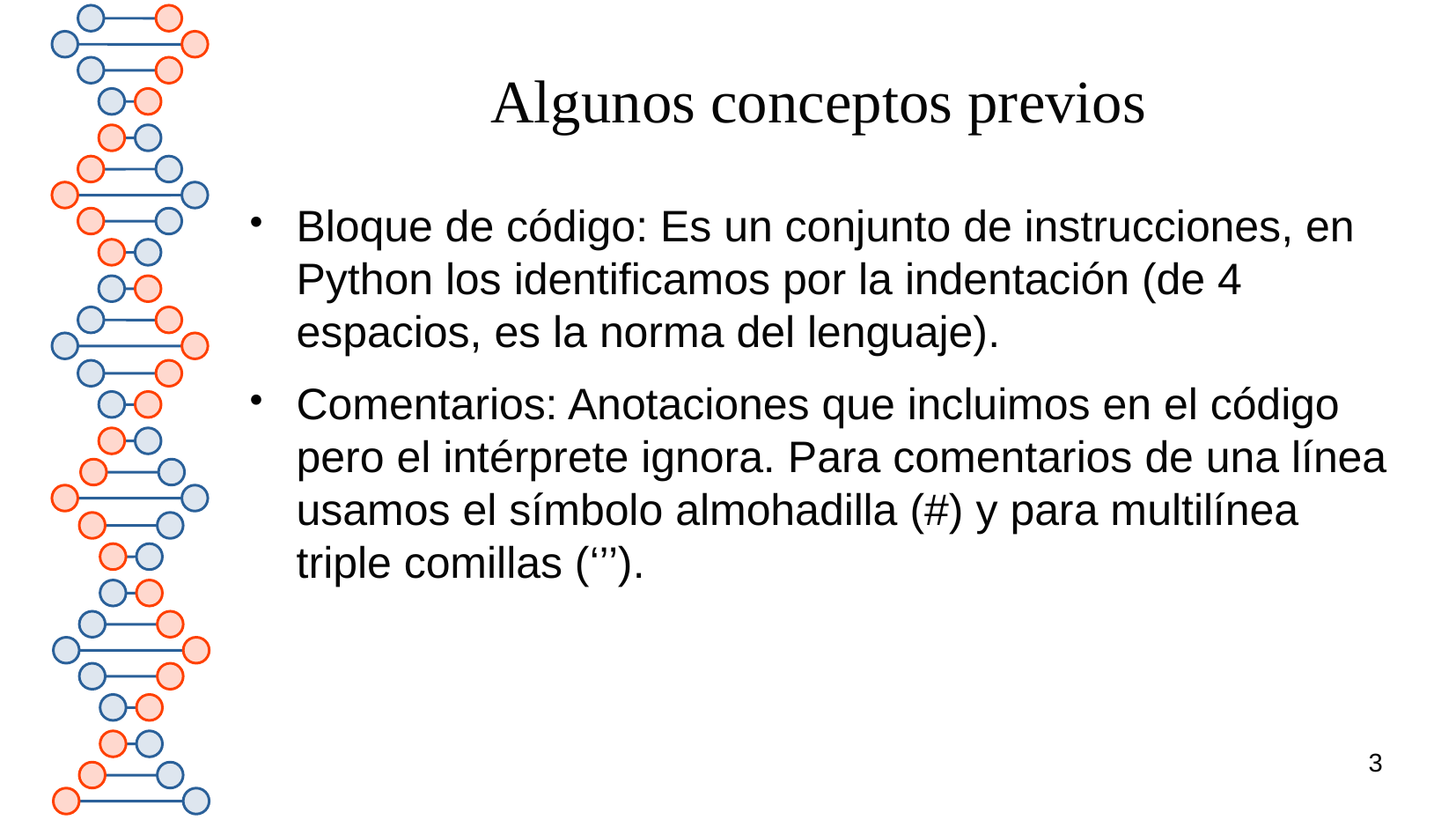

# Algunos conceptos previos
Bloque de código: Es un conjunto de instrucciones, en Python los identificamos por la indentación (de 4 espacios, es la norma del lenguaje).
Comentarios: Anotaciones que incluimos en el código pero el intérprete ignora. Para comentarios de una línea usamos el símbolo almohadilla (#) y para multilínea triple comillas (‘’’).
3